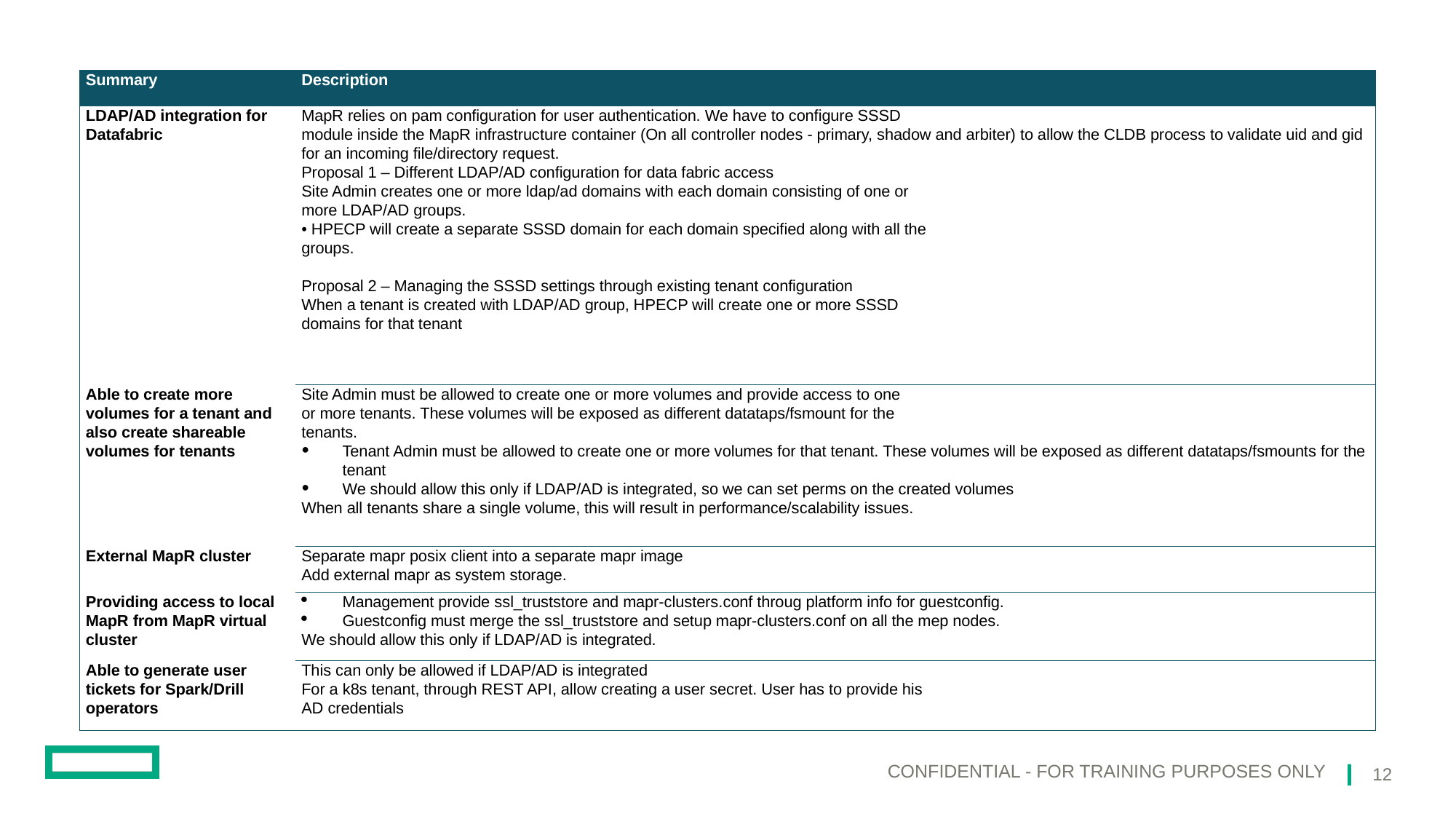

| Summary | Description |
| --- | --- |
| LDAP/AD integration for Datafabric | MapR relies on pam configuration for user authentication. We have to configure SSSD module inside the MapR infrastructure container (On all controller nodes - primary, shadow and arbiter) to allow the CLDB process to validate uid and gid for an incoming file/directory request. Proposal 1 – Different LDAP/AD configuration for data fabric access Site Admin creates one or more ldap/ad domains with each domain consisting of one or more LDAP/AD groups. • HPECP will create a separate SSSD domain for each domain specified along with all the groups.   Proposal 2 – Managing the SSSD settings through existing tenant configuration When a tenant is created with LDAP/AD group, HPECP will create one or more SSSD domains for that tenant |
| Able to create more volumes for a tenant and also create shareable volumes for tenants | Site Admin must be allowed to create one or more volumes and provide access to one or more tenants. These volumes will be exposed as different datataps/fsmount for the tenants. Tenant Admin must be allowed to create one or more volumes for that tenant. These volumes will be exposed as different datataps/fsmounts for the tenant We should allow this only if LDAP/AD is integrated, so we can set perms on the created volumes When all tenants share a single volume, this will result in performance/scalability issues. |
| External MapR cluster | Separate mapr posix client into a separate mapr image Add external mapr as system storage. |
| Providing access to local MapR from MapR virtual cluster | Management provide ssl\_truststore and mapr-clusters.conf throug platform info for guestconfig. Guestconfig must merge the ssl\_truststore and setup mapr-clusters.conf on all the mep nodes. We should allow this only if LDAP/AD is integrated. |
| Able to generate user tickets for Spark/Drill operators | This can only be allowed if LDAP/AD is integrated For a k8s tenant, through REST API, allow creating a user secret. User has to provide his AD credentials |
12
CONFIDENTIAL - FOR TRAINING PURPOSES ONLY